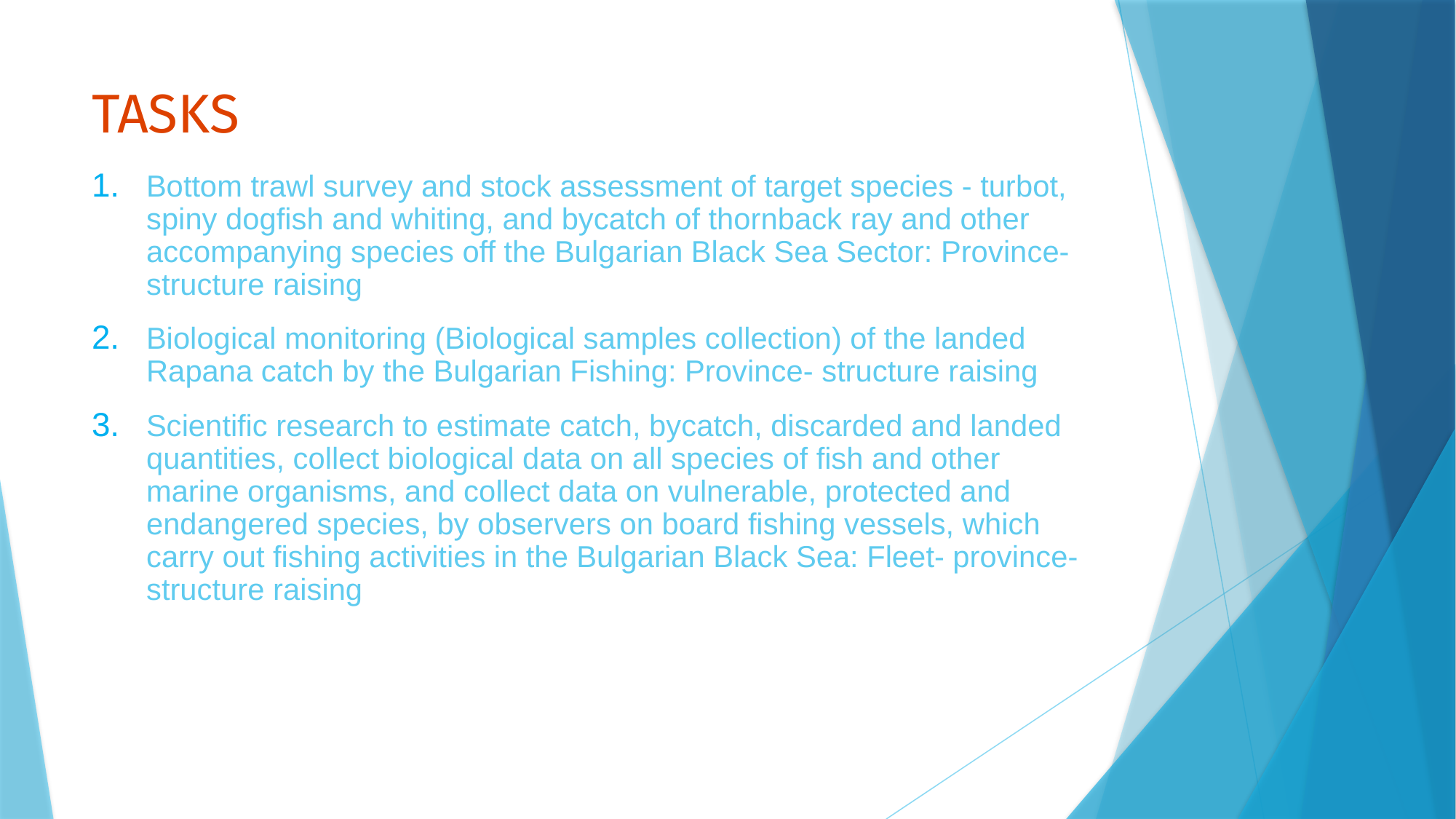

# TASKS
Bottom trawl survey and stock assessment of target species - turbot, spiny dogfish and whiting, and bycatch of thornback ray and other accompanying species off the Bulgarian Black Sea Sector: Province- structure raising
Biological monitoring (Biological samples collection) of the landed Rapana catch by the Bulgarian Fishing: Province- structure raising
Scientific research to estimate catch, bycatch, discarded and landed quantities, collect biological data on all species of fish and other marine organisms, and collect data on vulnerable, protected and endangered species, by observers on board fishing vessels, which carry out fishing activities in the Bulgarian Black Sea: Fleet- province-structure raising